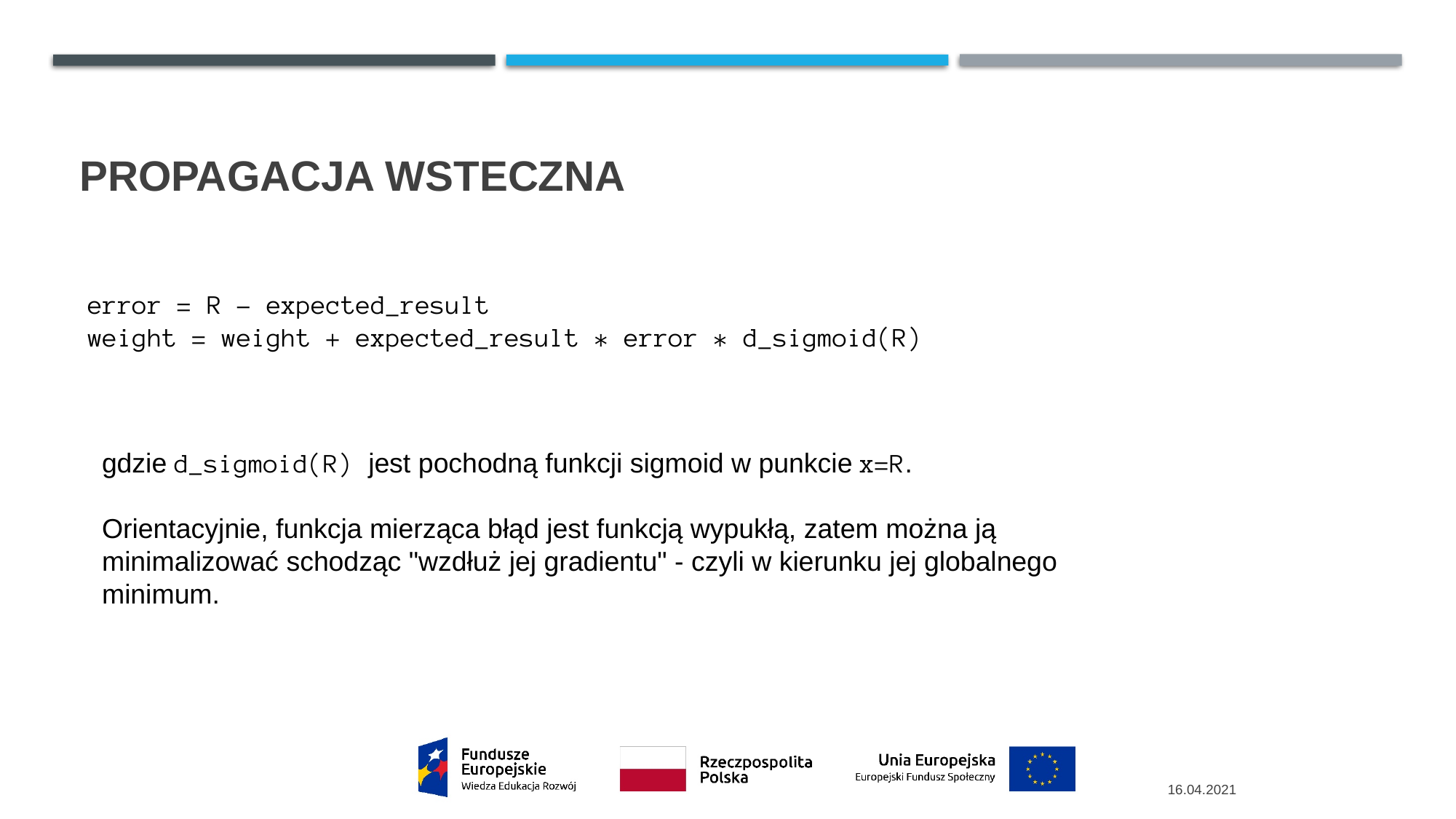

# Propagacja wsteczna
error = R - expected_result
weight = weight + expected_result * error * d_sigmoid(R)
gdzie d_sigmoid(R) jest pochodną funkcji sigmoid w punkcie x=R.

Orientacyjnie, funkcja mierząca błąd jest funkcją wypukłą, zatem można ją minimalizować schodząc "wzdłuż jej gradientu" - czyli w kierunku jej globalnego minimum.
16.04.2021